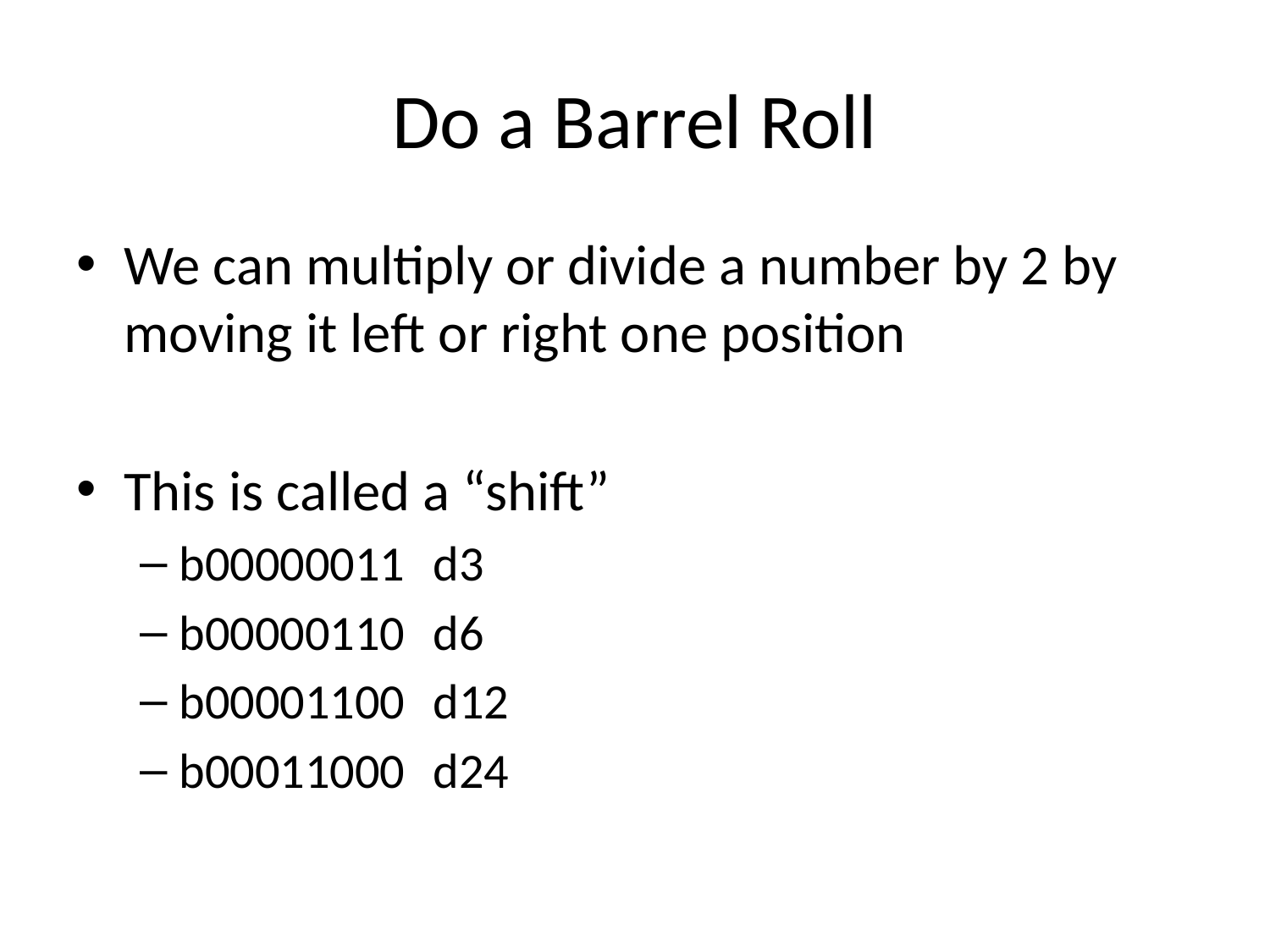

# Do a Barrel Roll
We can multiply or divide a number by 2 by moving it left or right one position

This is called a “shift”
b00000011	d3
b00000110	d6
b00001100	d12
b00011000	d24